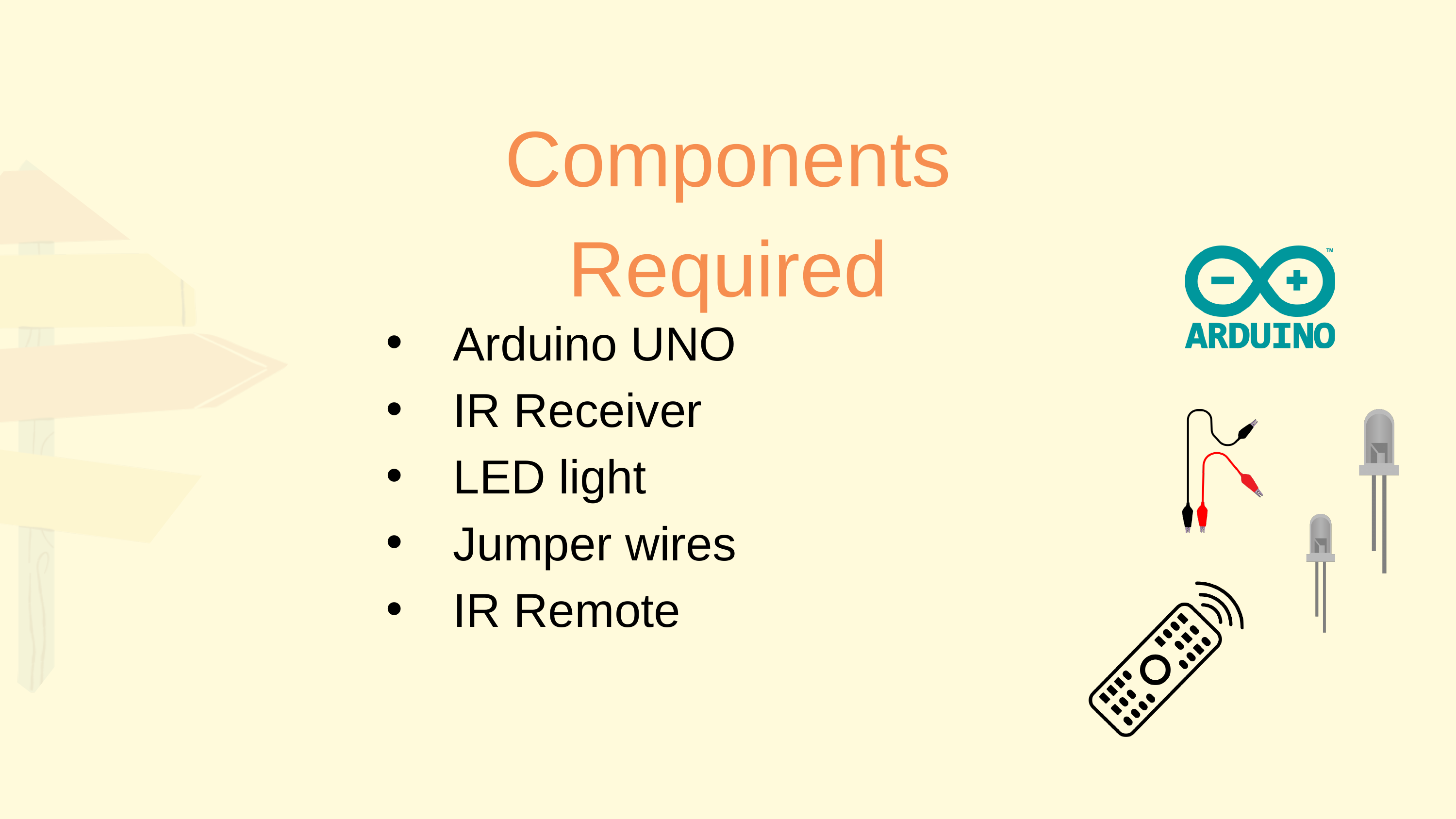

Components Required

  Arduino UNO
  IR Receiver
  LED light
  Jumper wires
  IR Remote